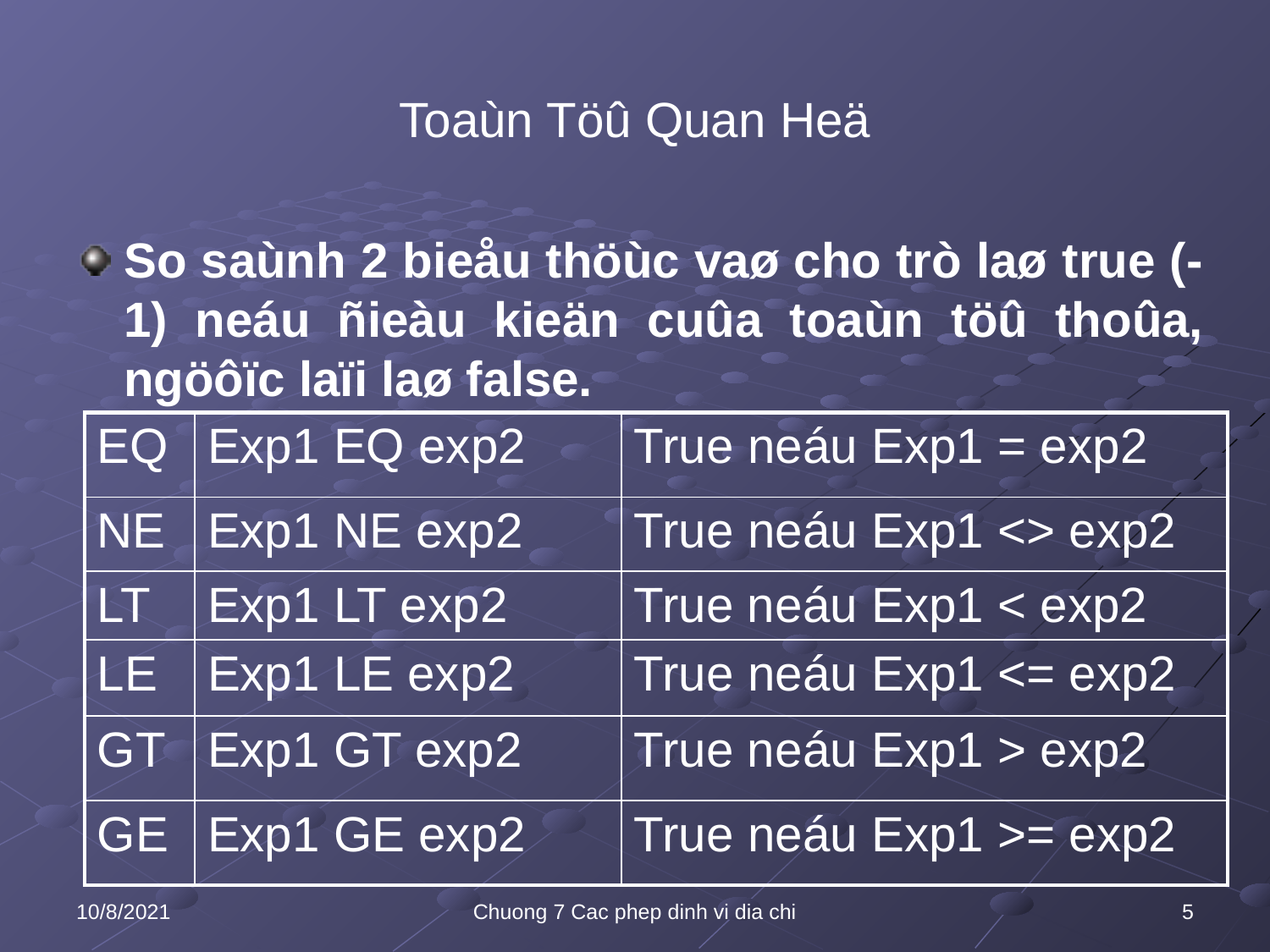

# Toaùn Töû Quan Heä
So saùnh 2 bieåu thöùc vaø cho trò laø true (-1) neáu ñieàu kieän cuûa toaùn töû thoûa, ngöôïc laïi laø false.
| EQ | Exp1 EQ exp2 | True neáu Exp1 = exp2 |
| --- | --- | --- |
| NE | Exp1 NE exp2 | True neáu Exp1 <> exp2 |
| LT | Exp1 LT exp2 | True neáu Exp1 < exp2 |
| LE | Exp1 LE exp2 | True neáu Exp1 <= exp2 |
| GT | Exp1 GT exp2 | True neáu Exp1 > exp2 |
| GE | Exp1 GE exp2 | True neáu Exp1 >= exp2 |
10/8/2021
Chuong 7 Cac phep dinh vi dia chi
5